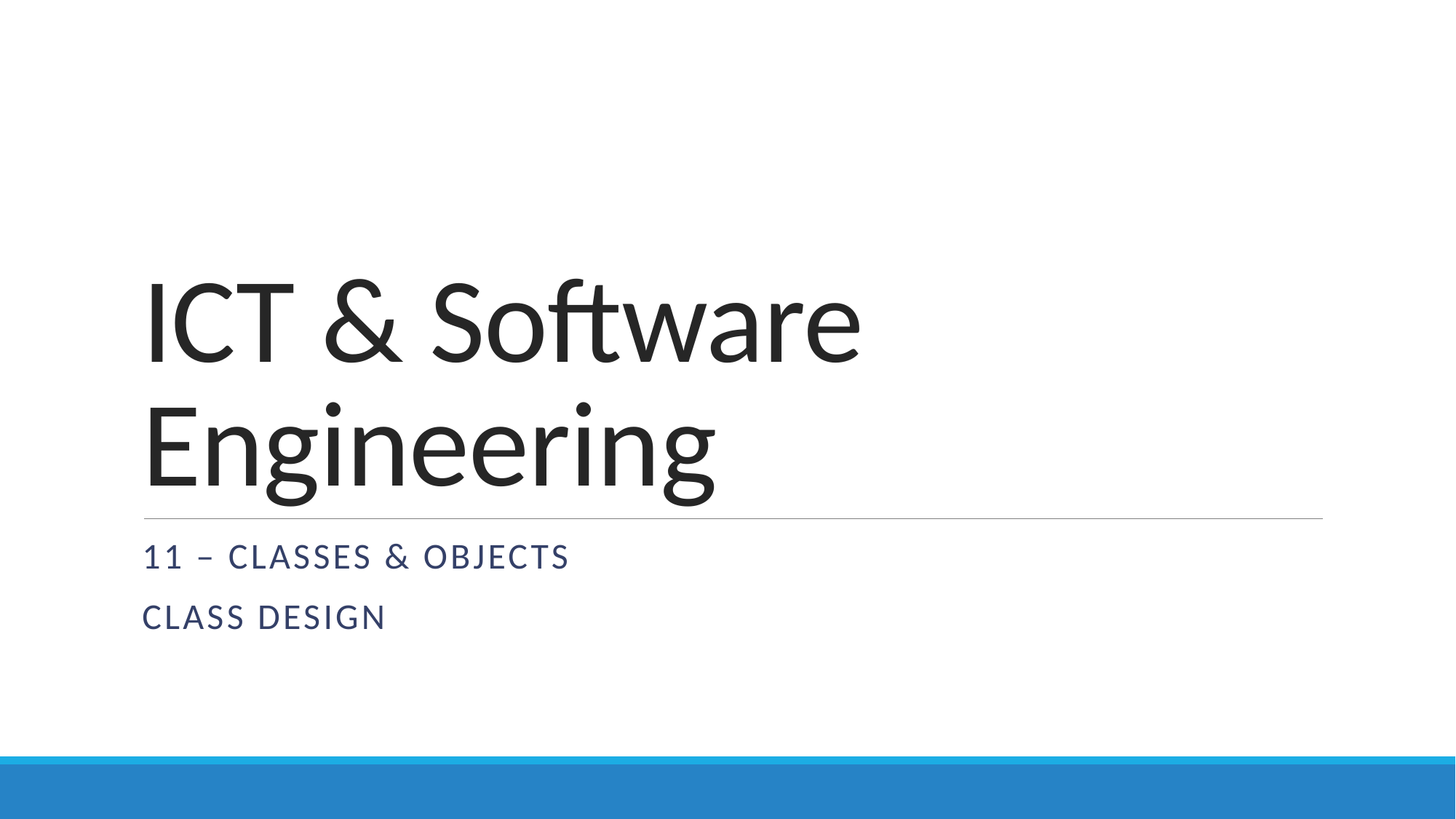

# ICT & Software Engineering
11 – Classes & Objects
Class design